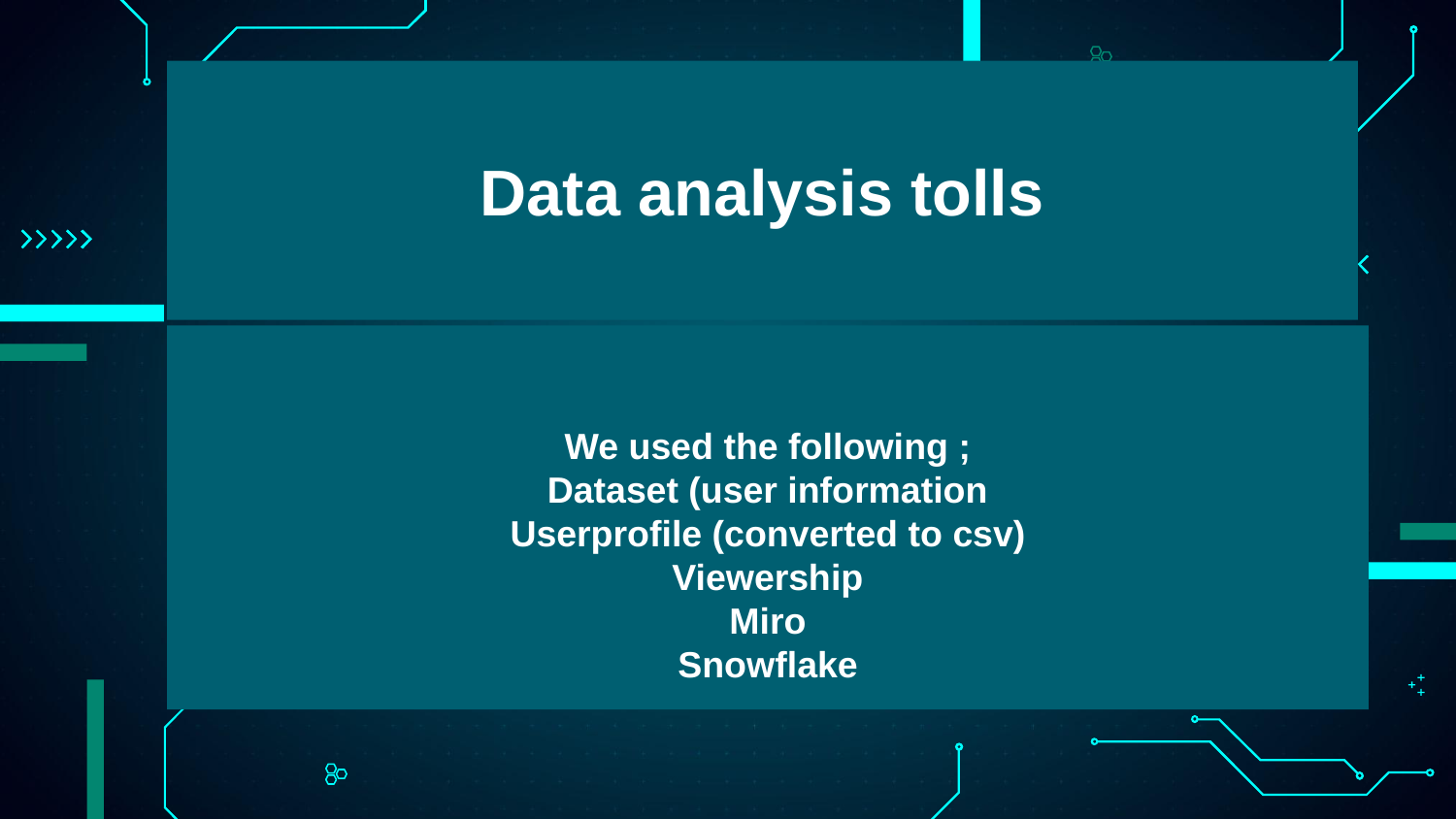

Data analysis tolls

We used the following ;
Dataset (user information
Userprofile (converted to csv)
Viewership
Miro
Snowflake